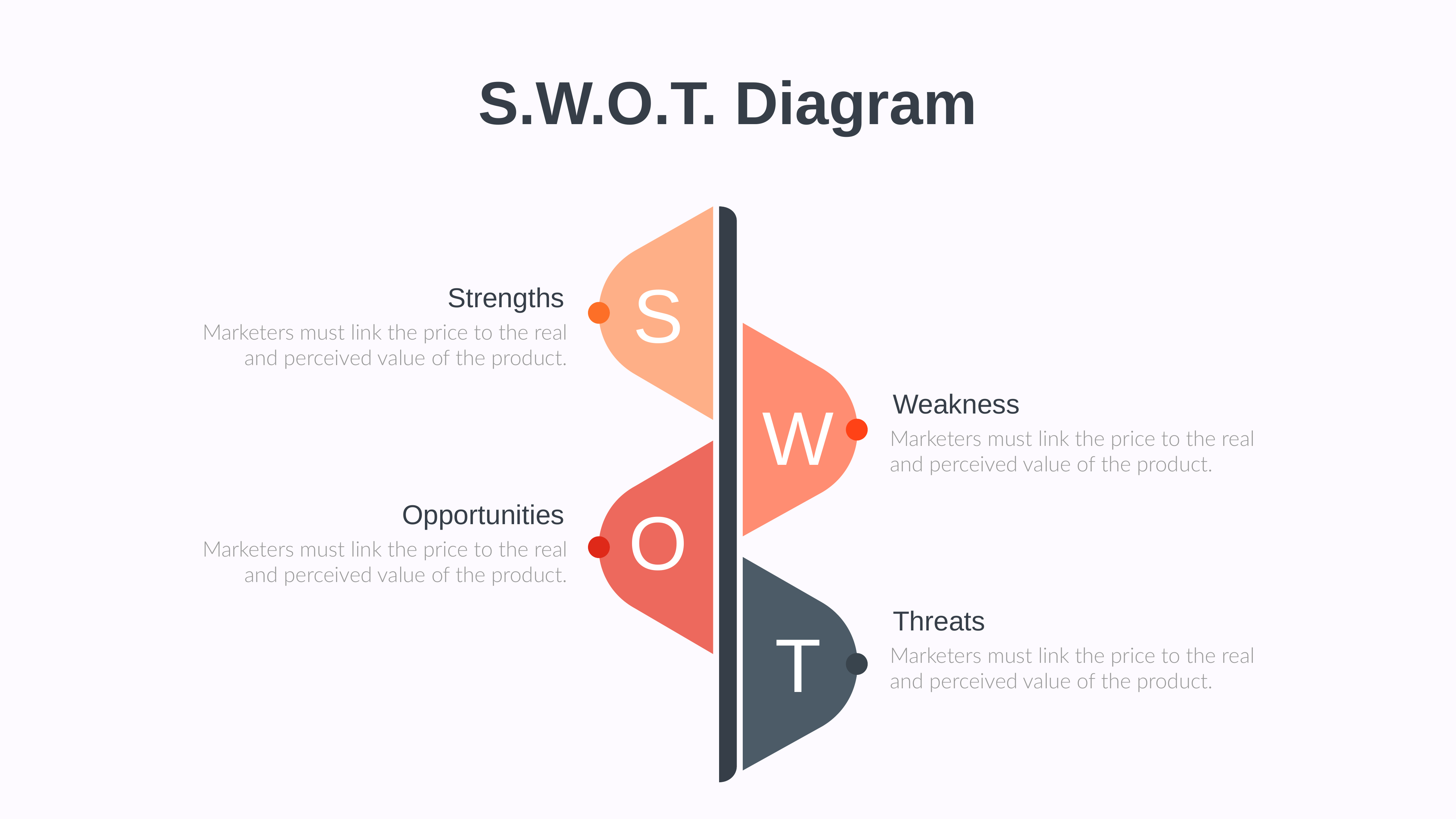

S.W.O.T. Diagram

S
Strengths
Marketers must link the price to the real and perceived value of the product.

Weakness
Marketers must link the price to the real and perceived value of the product.
W

O
Opportunities
Marketers must link the price to the real and perceived value of the product.

Threats
Marketers must link the price to the real and perceived value of the product.
T